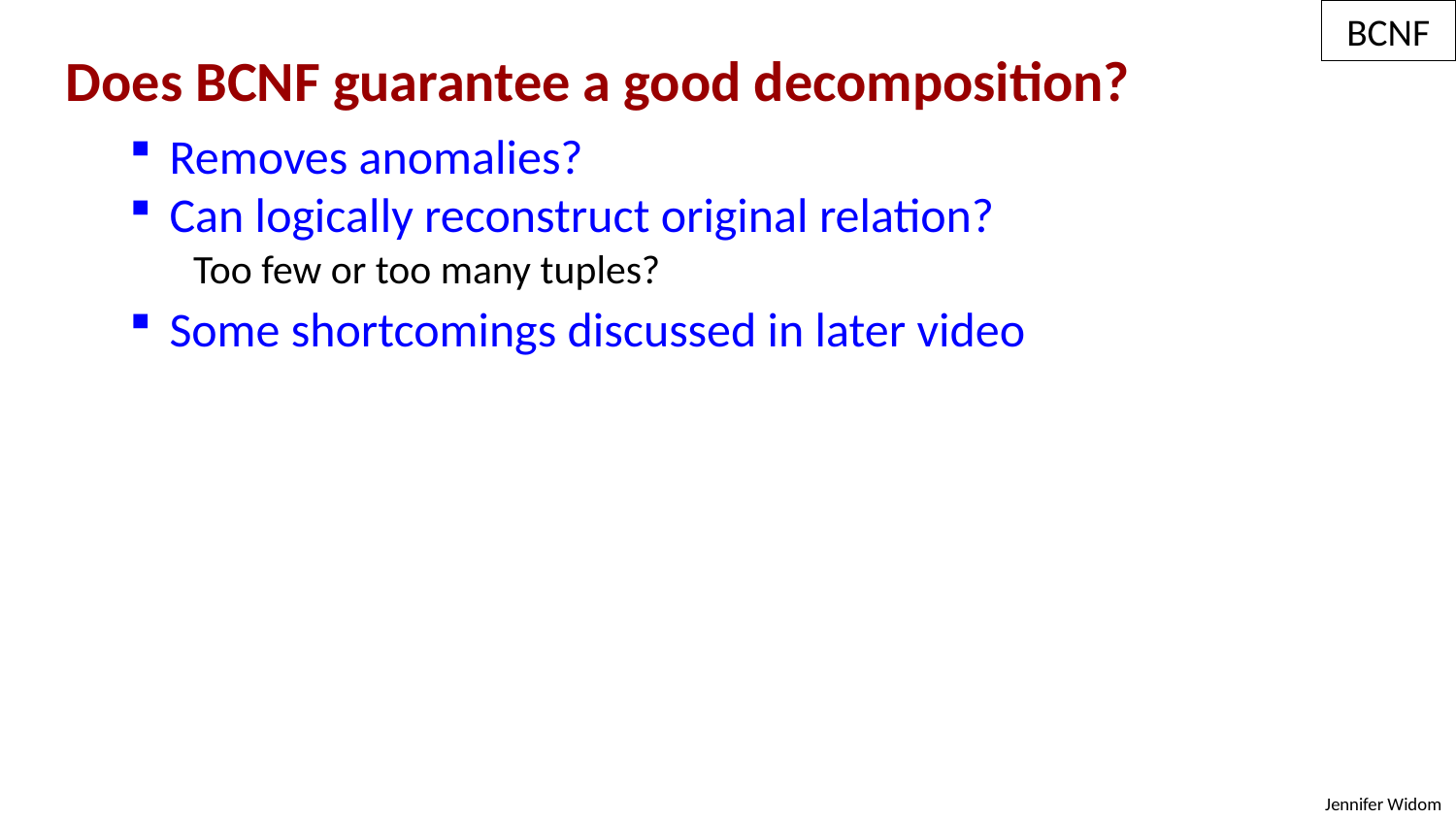

BCNF
Does BCNF guarantee a good decomposition?
 Removes anomalies?
 Can logically reconstruct original relation?
Too few or too many tuples?
 Some shortcomings discussed in later video